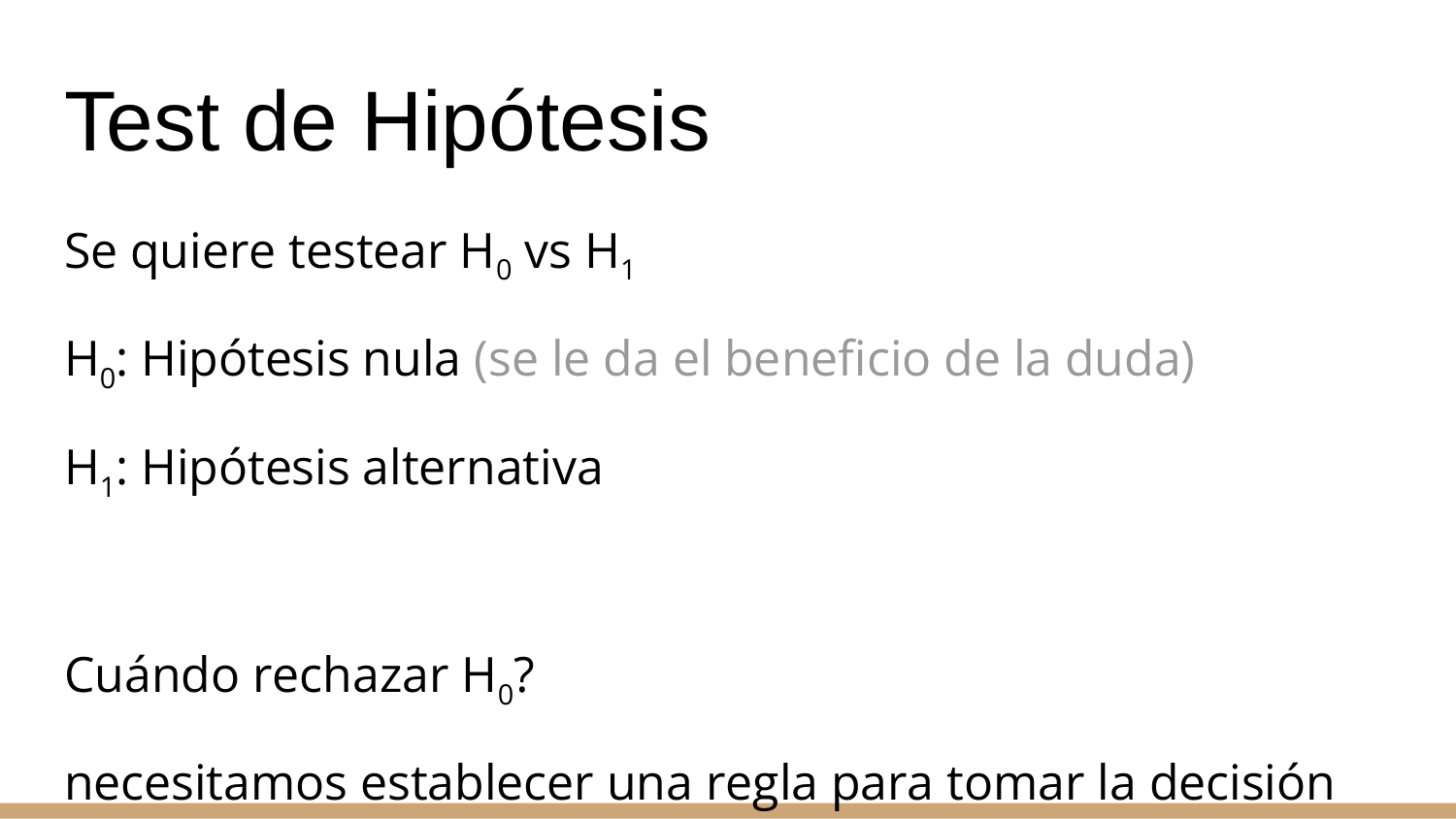

# Test de Hipótesis
Se quiere testear H0 vs H1
H0: Hipótesis nula (se le da el beneficio de la duda)
H1: Hipótesis alternativa

Cuándo rechazar H0?
necesitamos establecer una regla para tomar la decisión